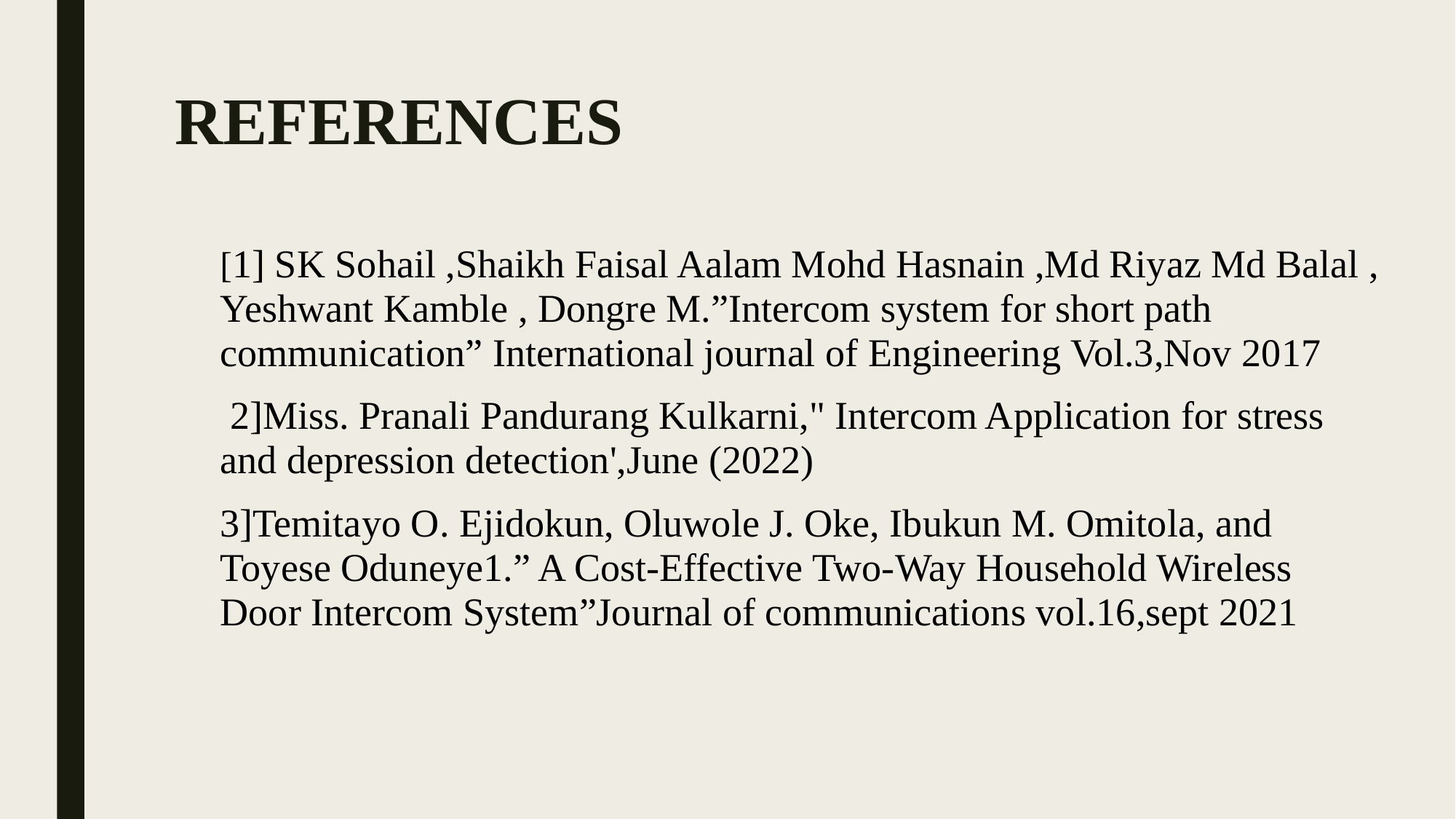

# REFERENCES
[1] SK Sohail ,Shaikh Faisal Aalam Mohd Hasnain ,Md Riyaz Md Balal , Yeshwant Kamble , Dongre M.”Intercom system for short path  communication” International journal of Engineering Vol.3,Nov 2017
 2]Miss. Pranali Pandurang Kulkarni," Intercom Application for stress and depression detection',June (2022)
3]Temitayo O. Ejidokun, Oluwole J. Oke, Ibukun M. Omitola, and Toyese Oduneye1.” A Cost-Effective Two-Way Household Wireless Door Intercom System”Journal of communications vol.16,sept 2021